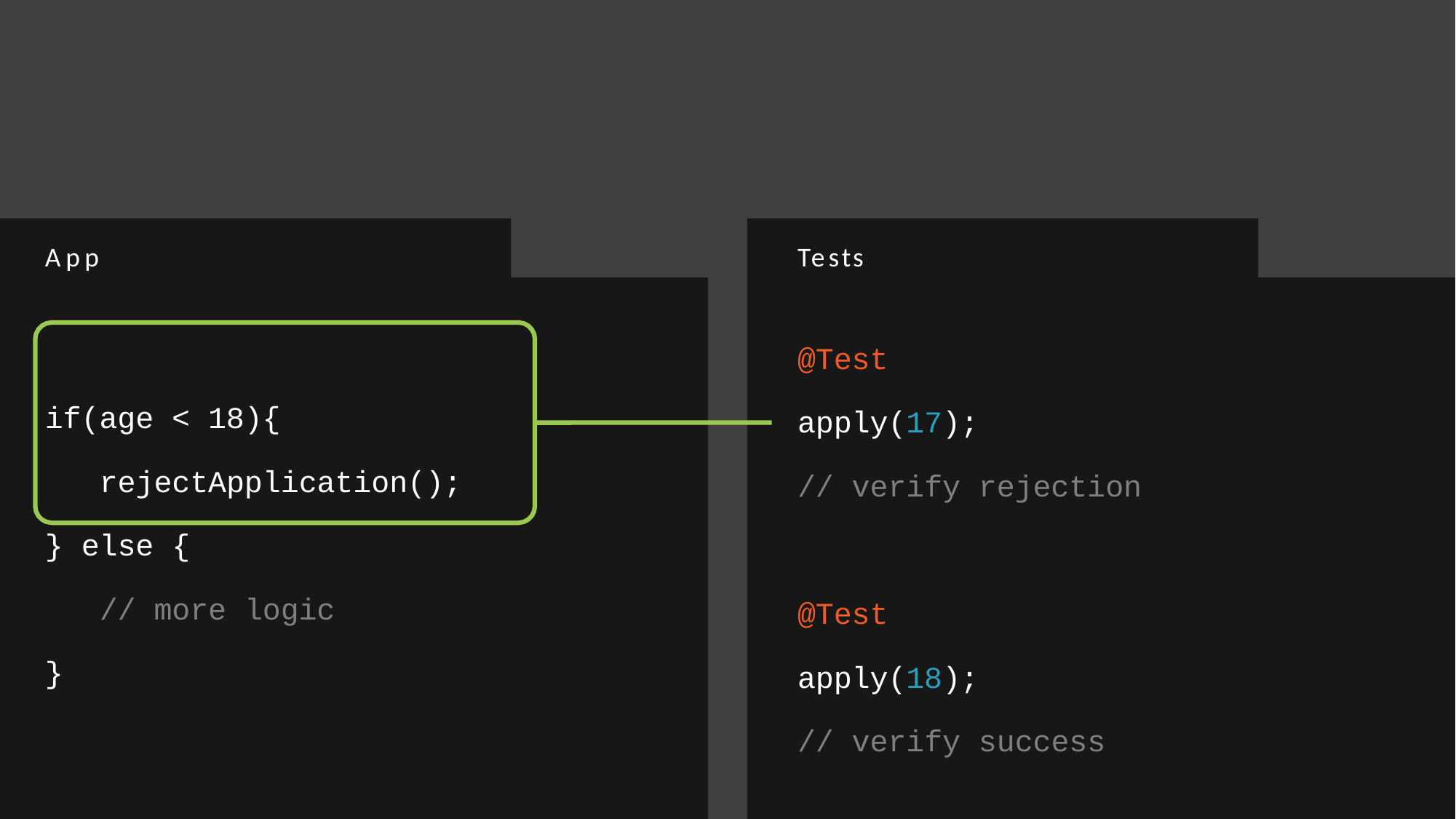

App
# Tests

@Test
apply(17);
// verify rejection
if(age < 18){
rejectApplication();
} else {
// more logic
}
@Test
apply(18);
// verify success